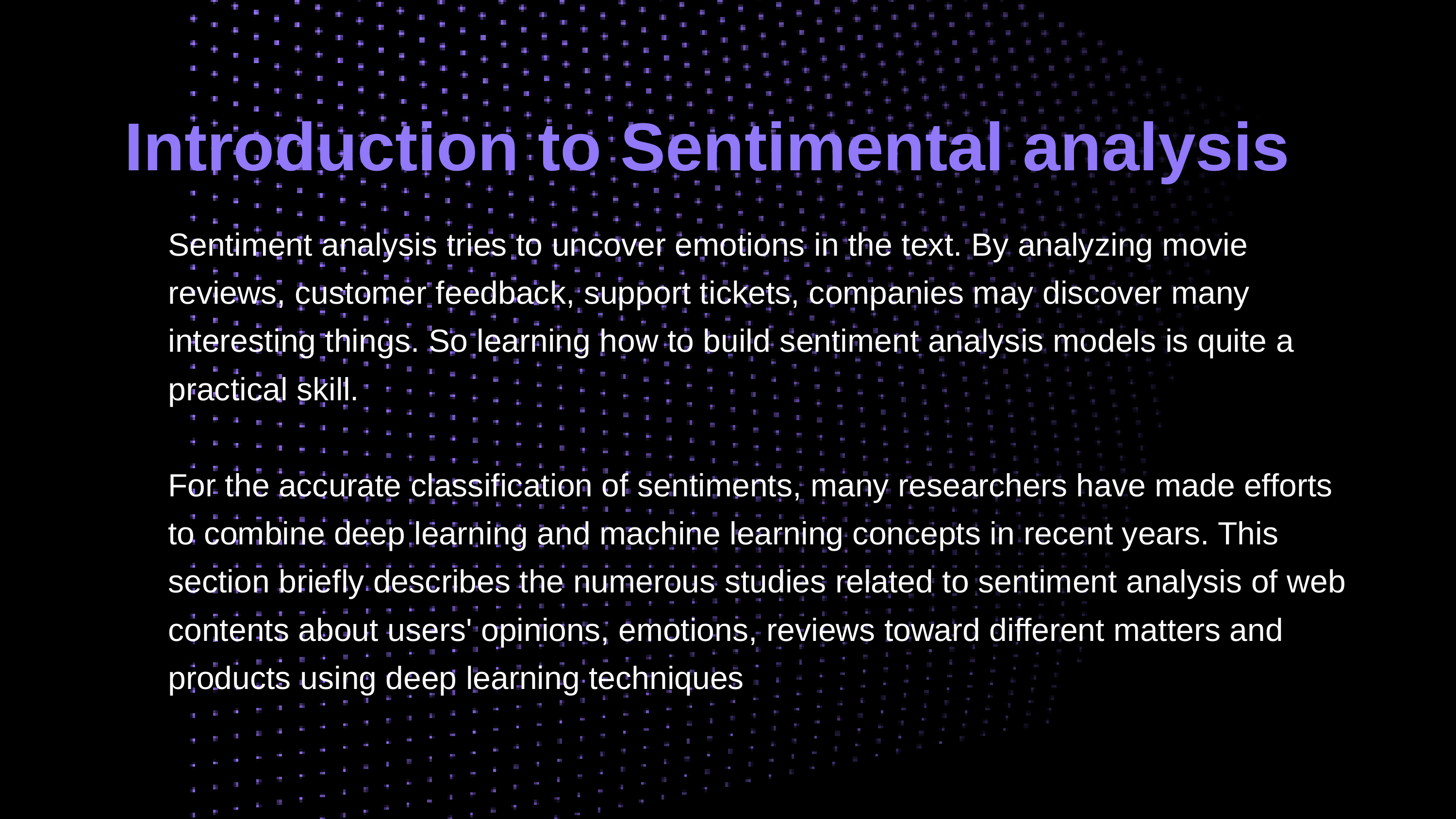

Introduction to Sentimental analysis
Sentiment analysis tries to uncover emotions in the text. By analyzing movie reviews, customer feedback, support tickets, companies may discover many interesting things. So learning how to build sentiment analysis models is quite a practical skill.

For the accurate classification of sentiments, many researchers have made efforts to combine deep learning and machine learning concepts in recent years. This section briefly describes the numerous studies related to sentiment analysis of web contents about users' opinions, emotions, reviews toward different matters and products using deep learning techniques